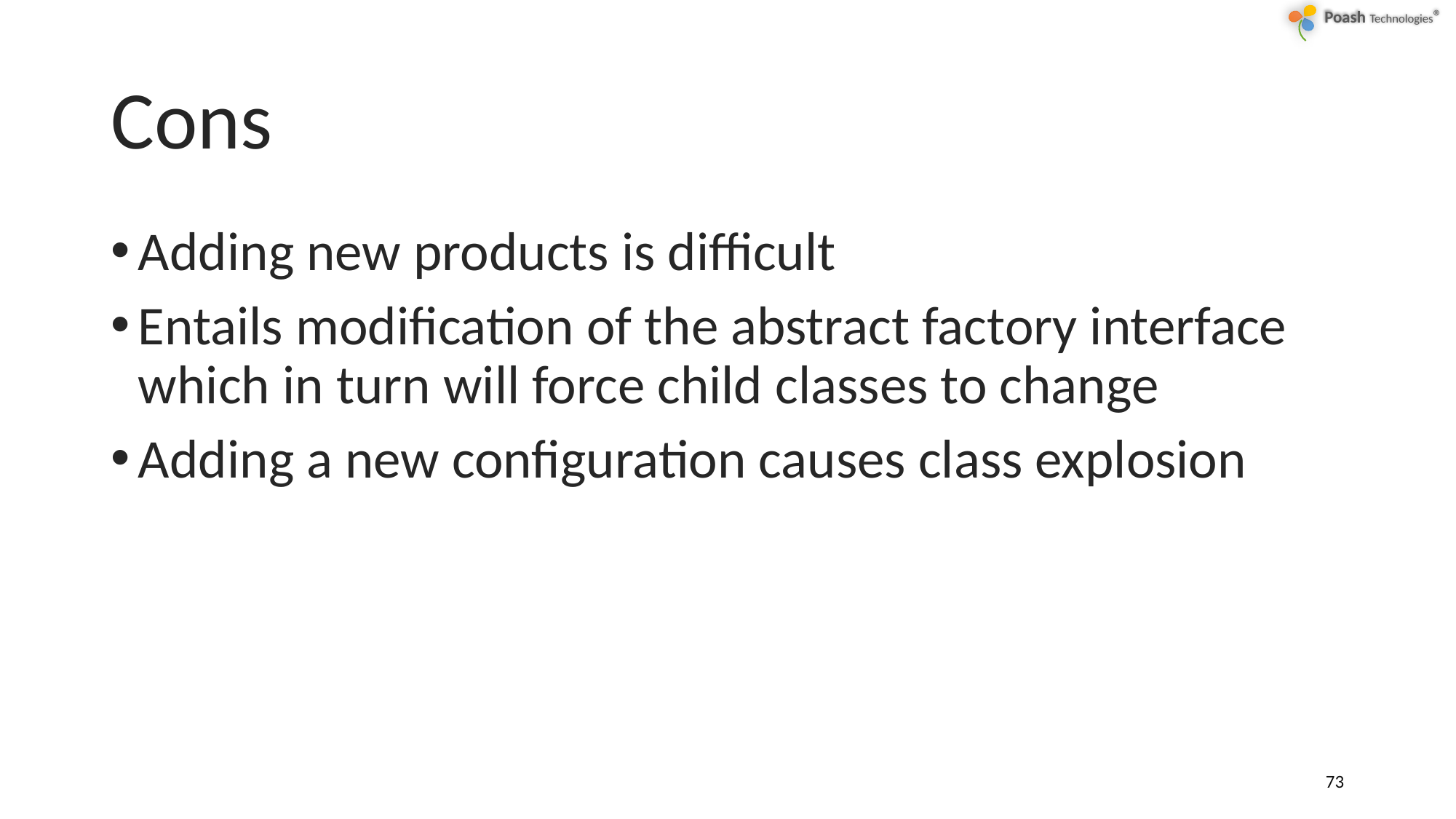

# Cons
Adding new products is difficult
Entails modification of the abstract factory interface which in turn will force child classes to change
Adding a new configuration causes class explosion

73